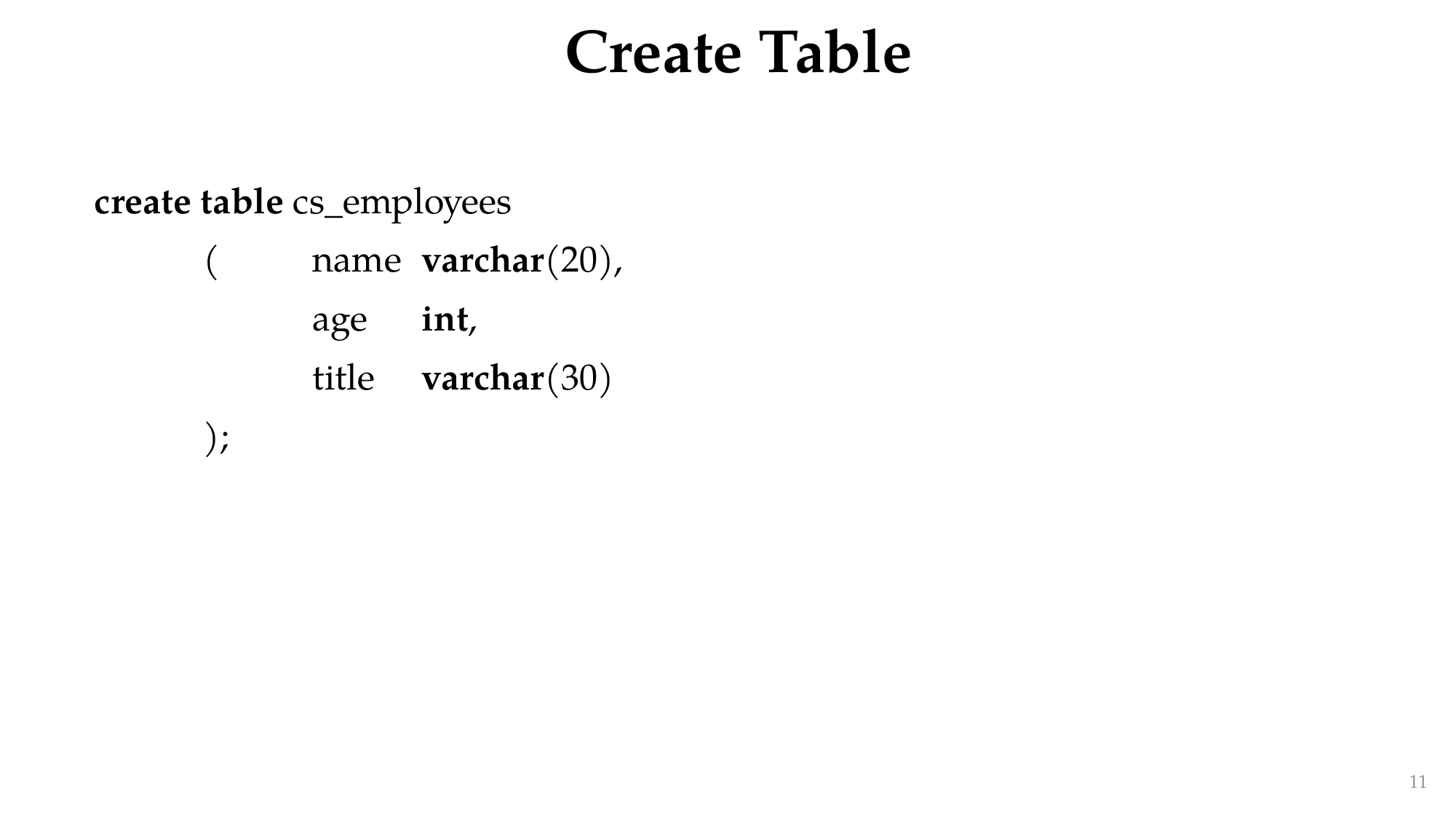

# Create Table
create table cs_employees
	(	name	varchar(20),
		age	int,
		title	varchar(30)
	);

11